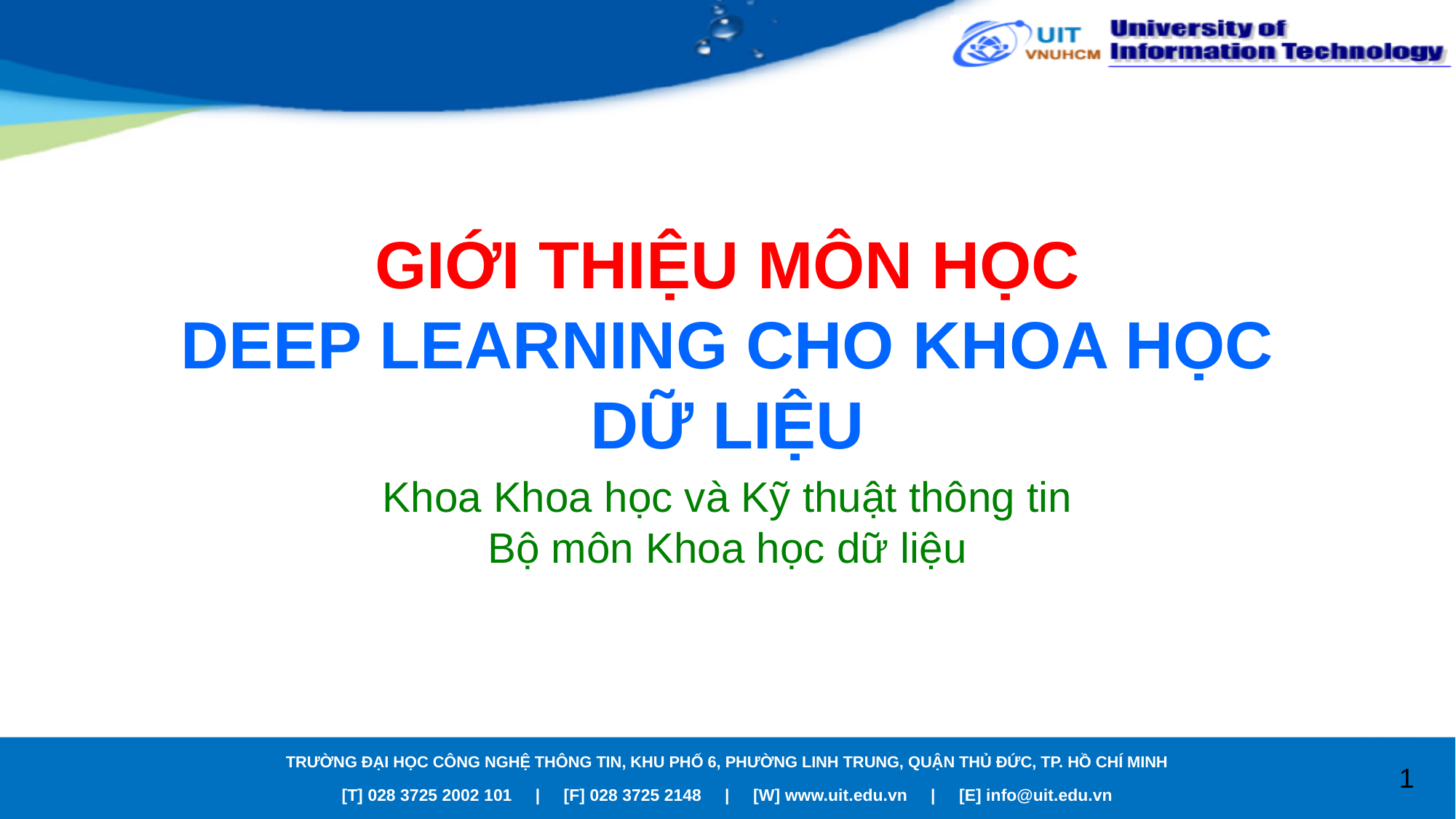

# GIỚI THIỆU MÔN HỌC DEEP LEARNING CHO KHOA HỌC DỮ LIỆU
Khoa Khoa học và Kỹ thuật thông tin
Bộ môn Khoa học dữ liệu